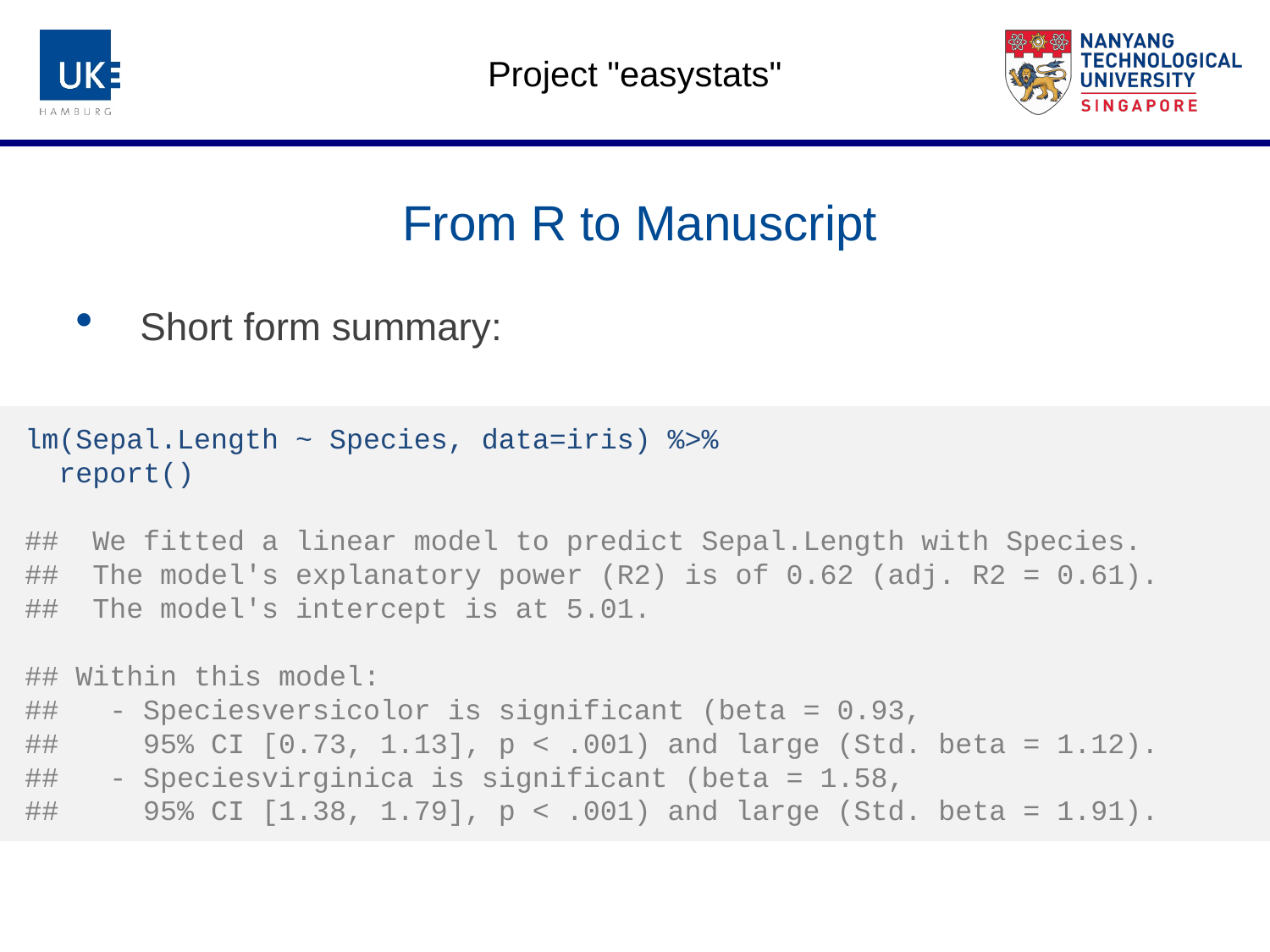

Project "easystats"
# From R to Manuscript
Short form summary:
lm(Sepal.Length ~ Species, data=iris) %>%
  report()

##  We fitted a linear model to predict Sepal.Length with Species.
##  The model's explanatory power (R2) is of 0.62 (adj. R2 = 0.61).
##  The model's intercept is at 5.01.

## Within this model:
##   - Speciesversicolor is significant (beta = 0.93,
##     95% CI [0.73, 1.13], p < .001) and large (Std. beta = 1.12).
##   - Speciesvirginica is significant (beta = 1.58,
##     95% CI [1.38, 1.79], p < .001) and large (Std. beta = 1.91).